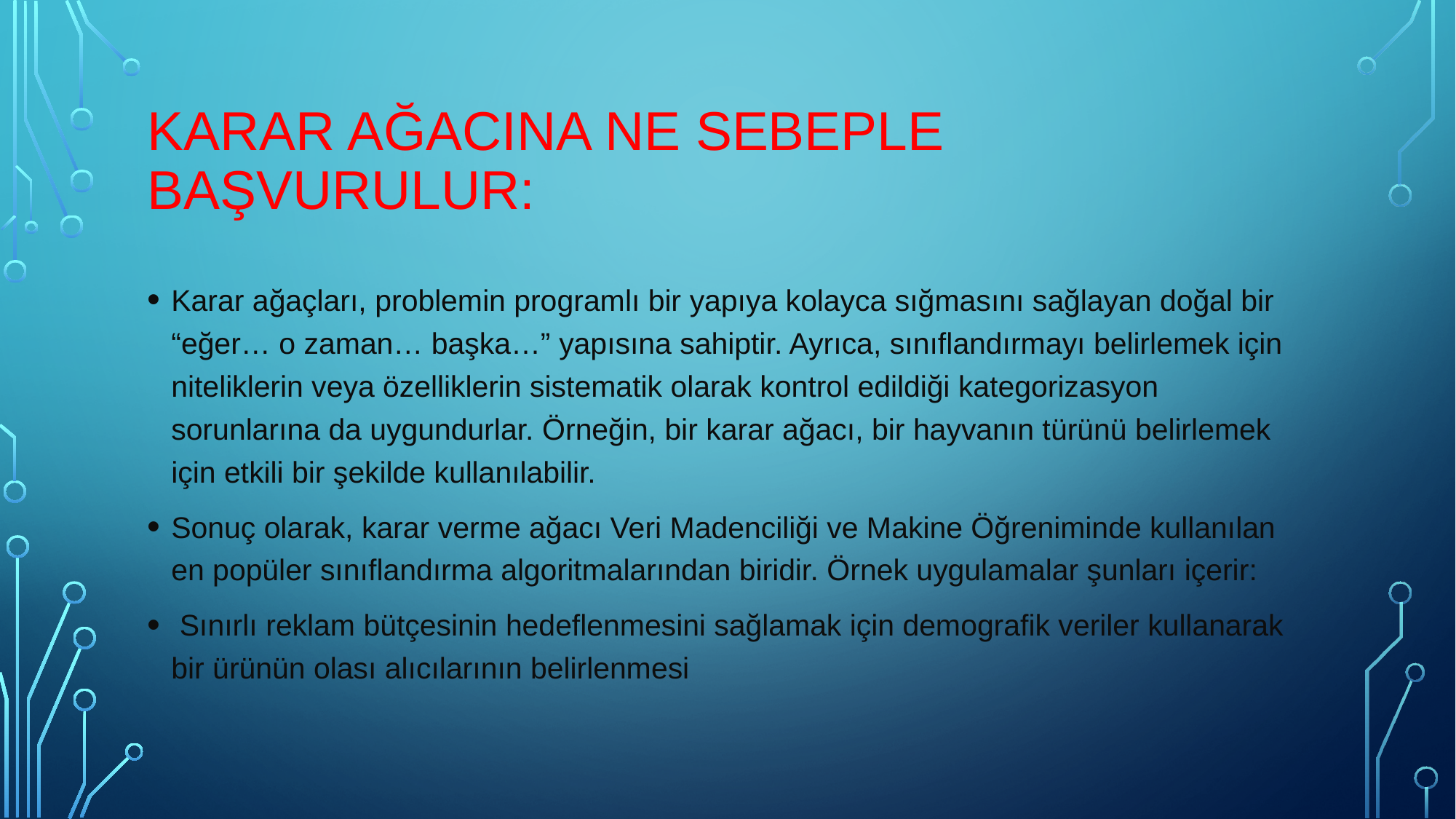

# Karar AğacıNA Ne sebeple başvurulur:
Karar ağaçları, problemin programlı bir yapıya kolayca sığmasını sağlayan doğal bir “eğer… o zaman… başka…” yapısına sahiptir. Ayrıca, sınıflandırmayı belirlemek için niteliklerin veya özelliklerin sistematik olarak kontrol edildiği kategorizasyon sorunlarına da uygundurlar. Örneğin, bir karar ağacı, bir hayvanın türünü belirlemek için etkili bir şekilde kullanılabilir.
Sonuç olarak, karar verme ağacı Veri Madenciliği ve Makine Öğreniminde kullanılan en popüler sınıflandırma algoritmalarından biridir. Örnek uygulamalar şunları içerir:
 Sınırlı reklam bütçesinin hedeflenmesini sağlamak için demografik veriler kullanarak bir ürünün olası alıcılarının belirlenmesi